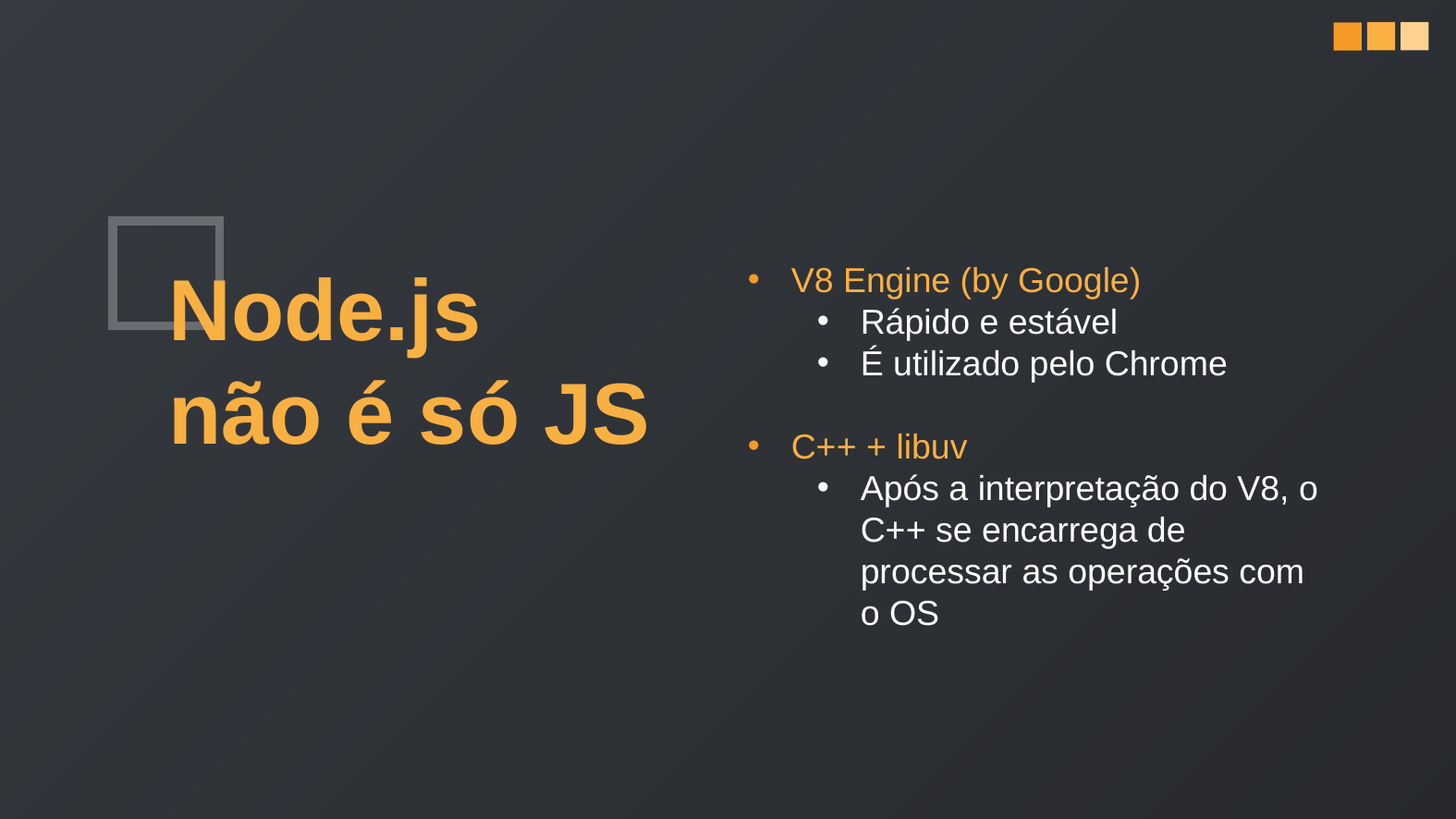

Node.js não é só JS
V8 Engine (by Google)
Rápido e estável
É utilizado pelo Chrome

C++ + libuv
Após a interpretação do V8, o C++ se encarrega de processar as operações com o OS